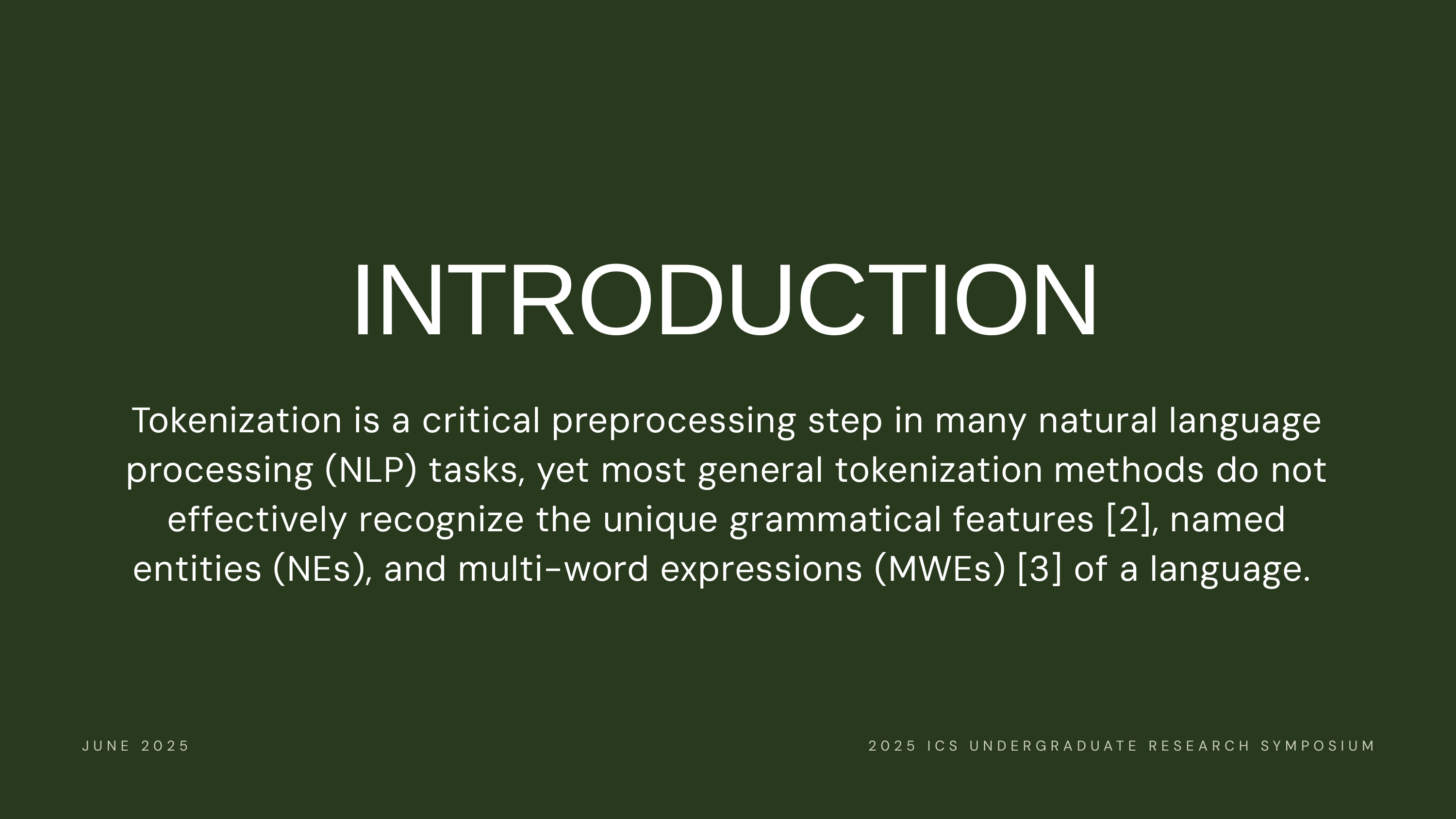

INTRODUCTION
Tokenization is a critical preprocessing step in many natural language processing (NLP) tasks, yet most general tokenization methods do not effectively recognize the unique grammatical features [2], named entities (NEs), and multi-word expressions (MWEs) [3] of a language.
JUNE 2025
2025 ICS UNDERGRADUATE RESEARCH SYMPOSIUM